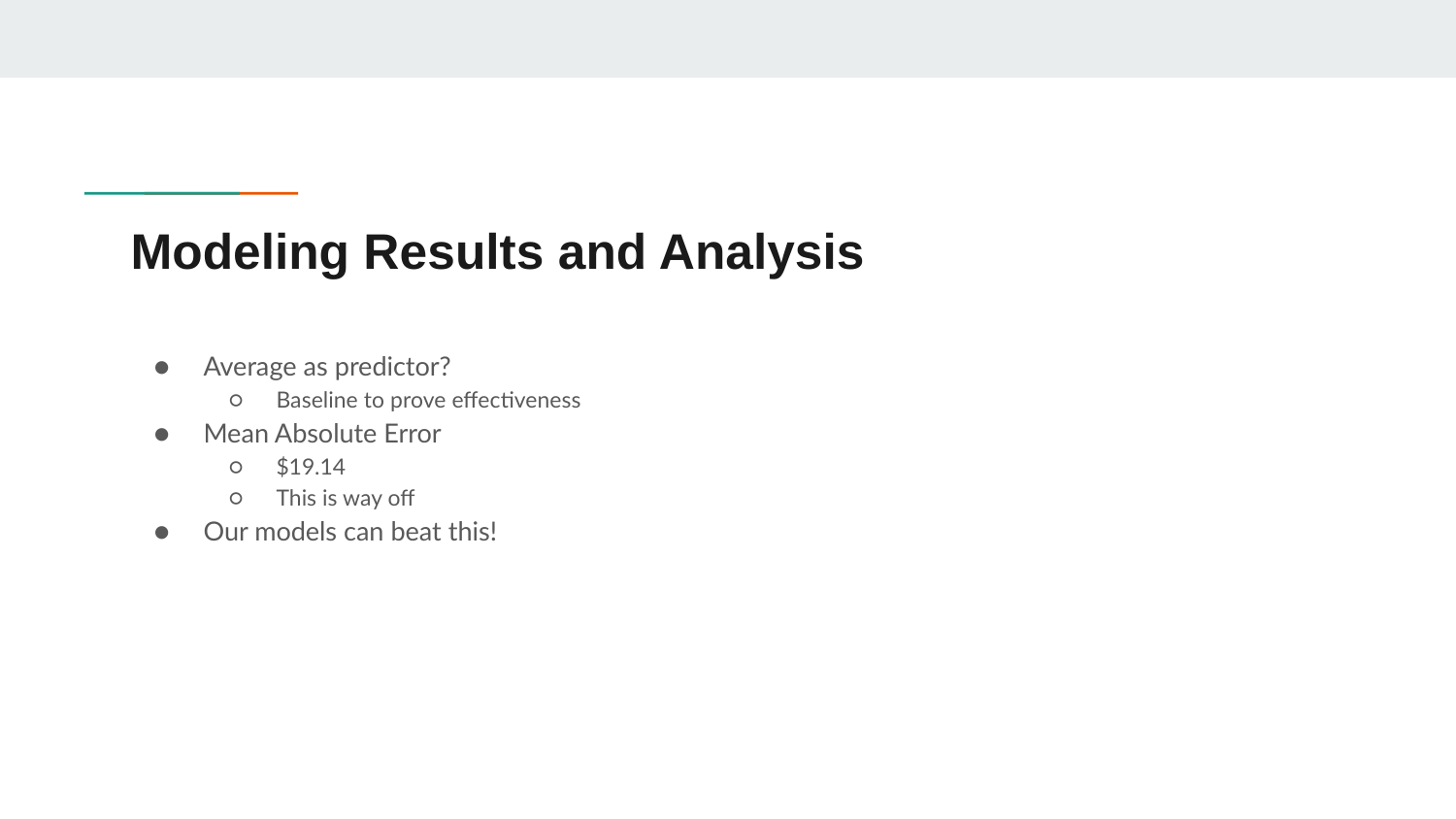

# Modeling Results and Analysis
Average as predictor?
Baseline to prove effectiveness
Mean Absolute Error
$19.14
This is way off
Our models can beat this!